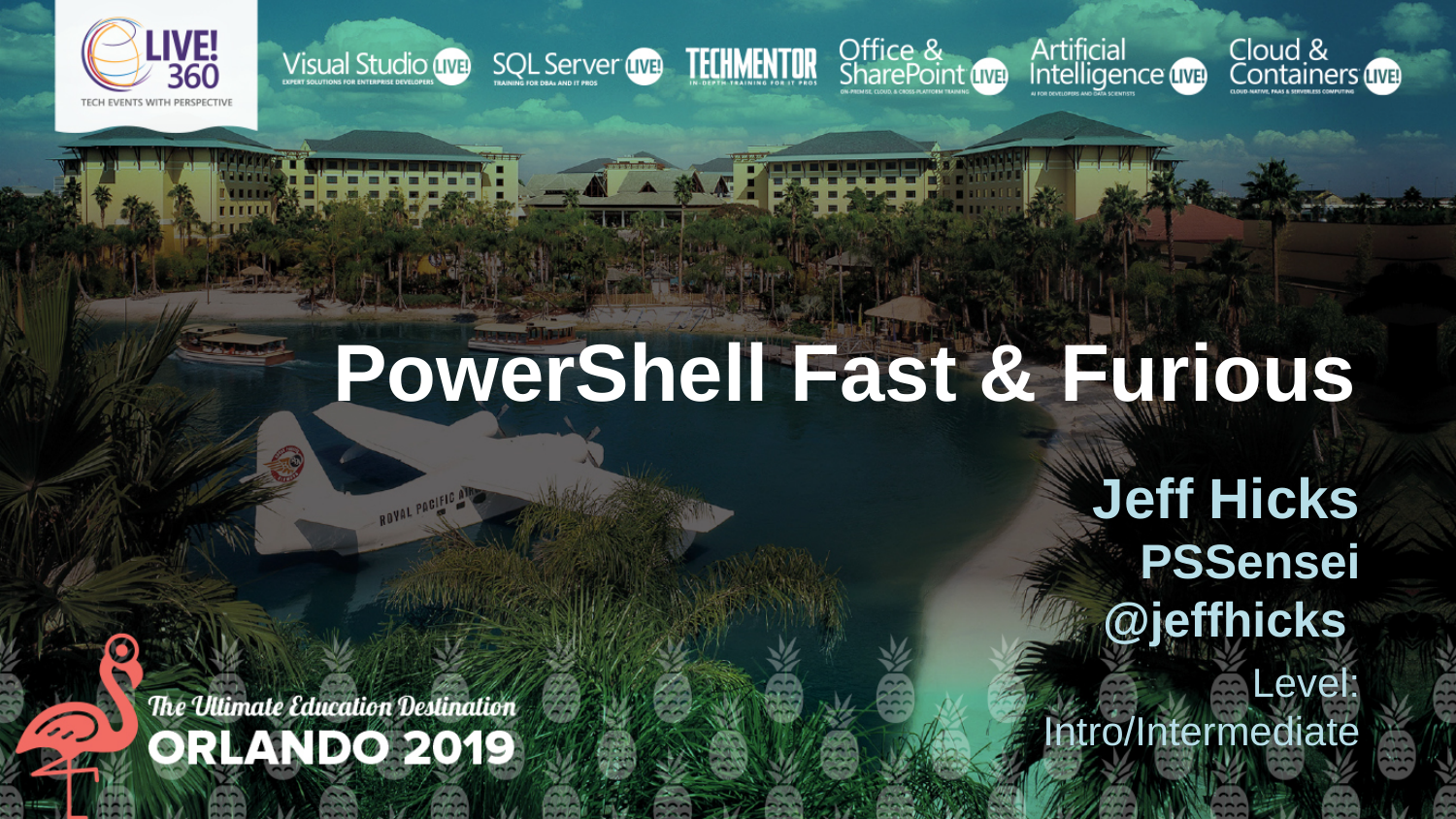

PowerShell Fast & Furious
Jeff Hicks
PSSensei
@jeffhicks

Level: Intro/Intermediate